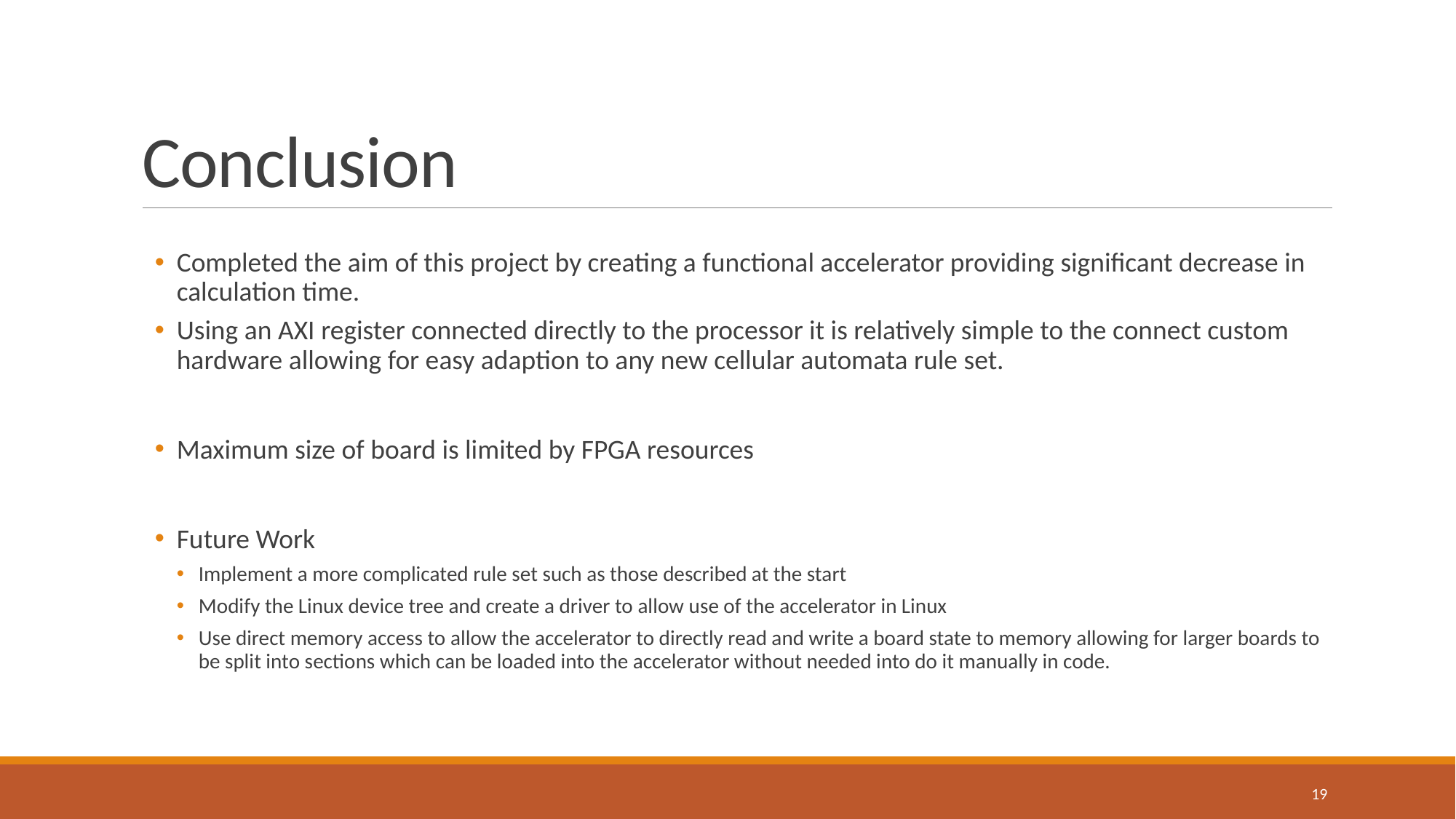

# Conclusion
Completed the aim of this project by creating a functional accelerator providing significant decrease in calculation time.
Using an AXI register connected directly to the processor it is relatively simple to the connect custom hardware allowing for easy adaption to any new cellular automata rule set.

Maximum size of board is limited by FPGA resources

Future Work
Implement a more complicated rule set such as those described at the start
Modify the Linux device tree and create a driver to allow use of the accelerator in Linux
Use direct memory access to allow the accelerator to directly read and write a board state to memory allowing for larger boards to be split into sections which can be loaded into the accelerator without needed into do it manually in code.
19